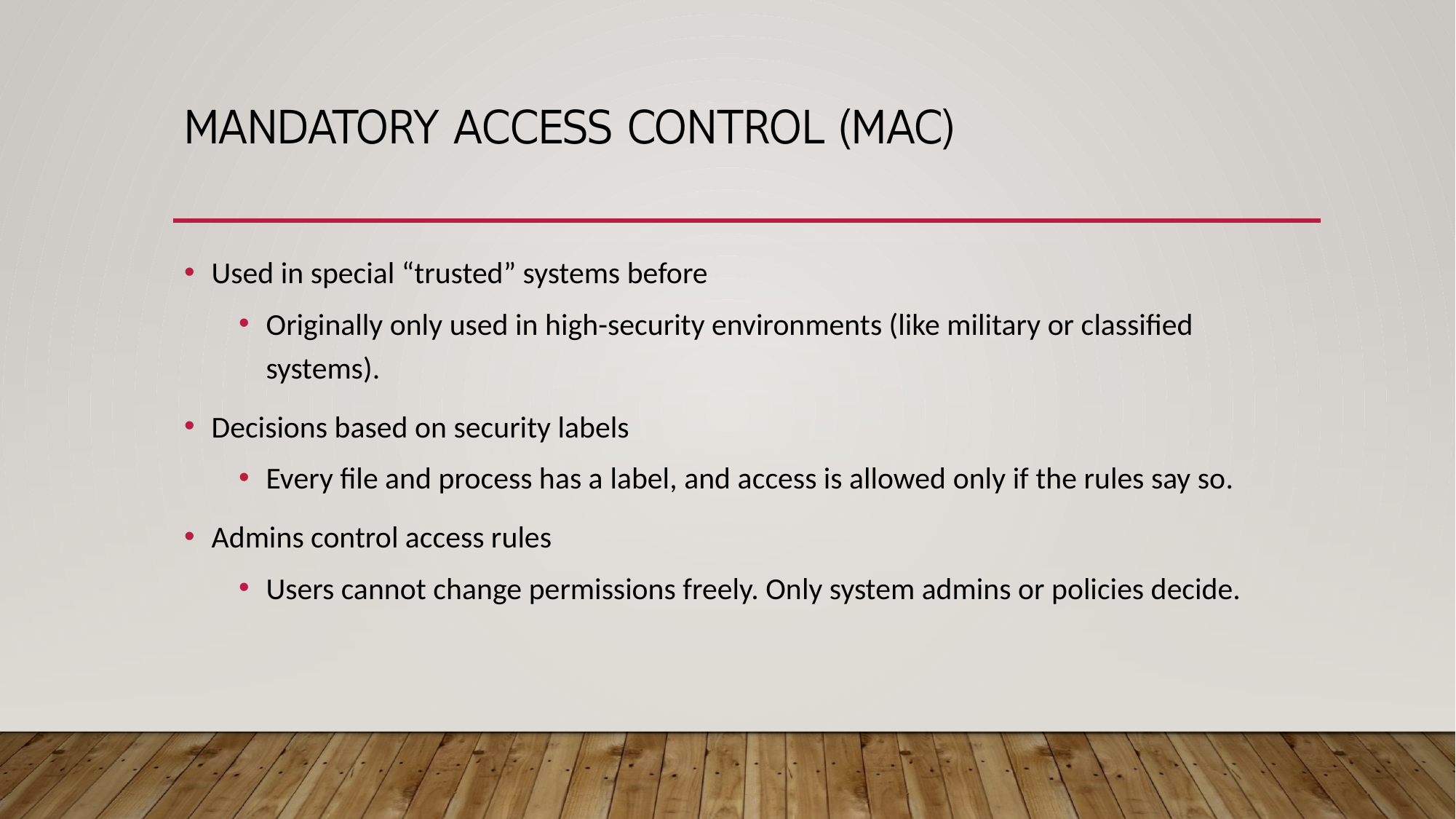

# Mandatory Access Control (MAC)
Used in special “trusted” systems before
Originally only used in high-security environments (like military or classified systems).
Decisions based on security labels
Every file and process has a label, and access is allowed only if the rules say so.
Admins control access rules
Users cannot change permissions freely. Only system admins or policies decide.